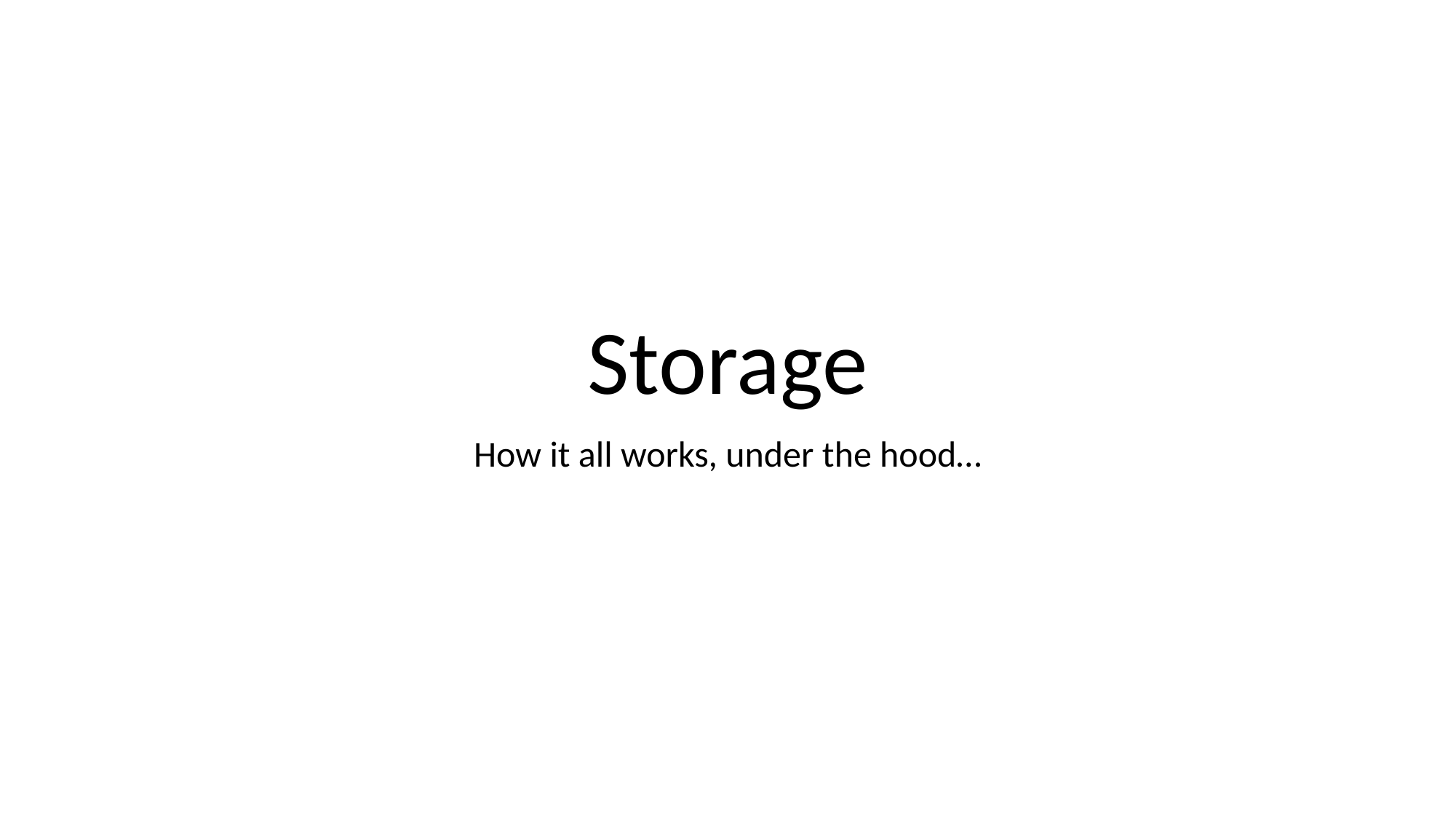

# Storage
How it all works, under the hood…